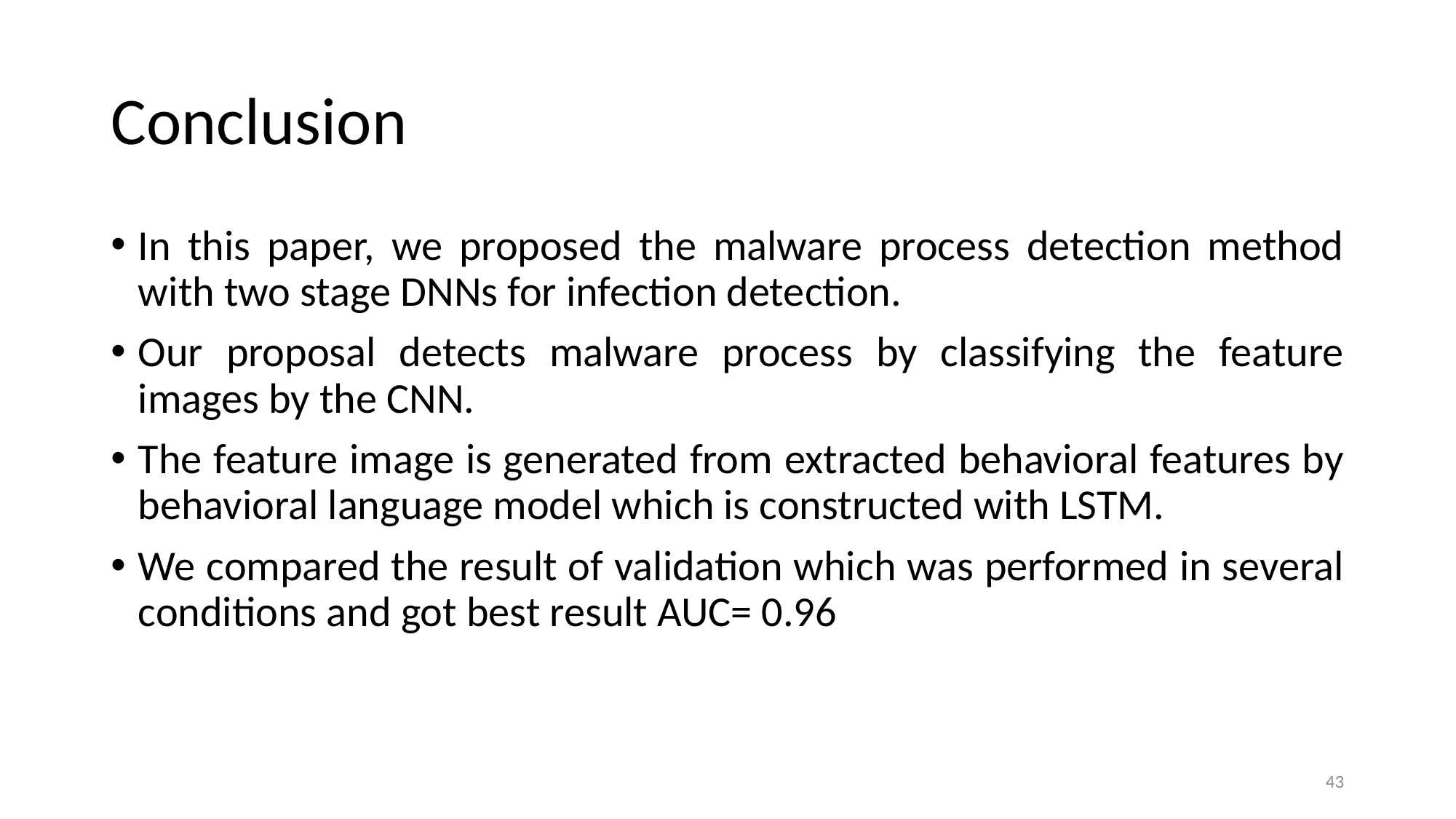

# Conclusion
In this paper, we proposed the malware process detection method with two stage DNNs for infection detection.
Our proposal detects malware process by classifying the feature images by the CNN.
The feature image is generated from extracted behavioral features by behavioral language model which is constructed with LSTM.
We compared the result of validation which was performed in several conditions and got best result AUC= 0.96
43